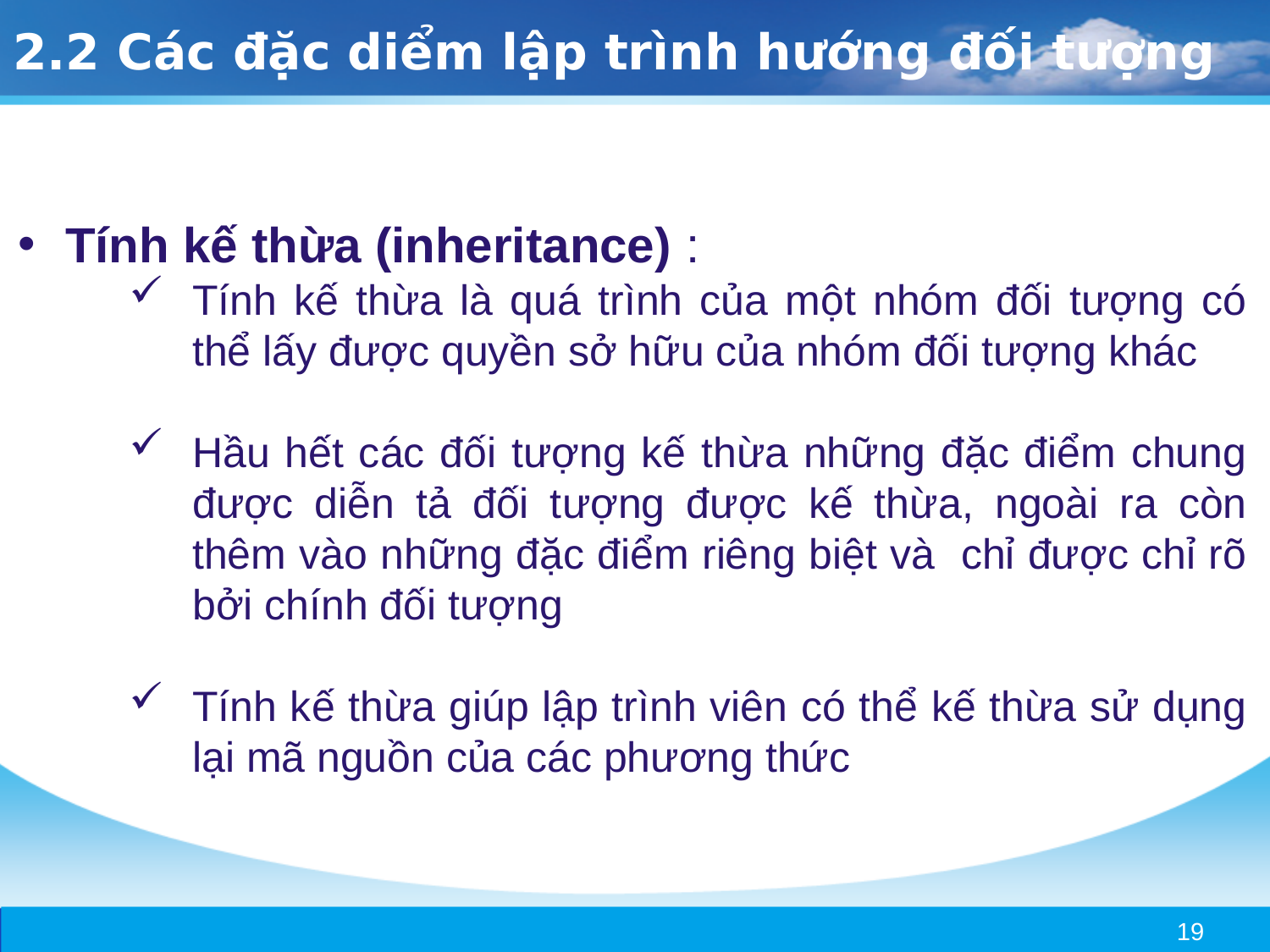

2.2 Các đặc diểm lập trình hướng đối tượng
Tính kế thừa (inheritance) :
Tính kế thừa là quá trình của một nhóm đối tượng có thể lấy được quyền sở hữu của nhóm đối tượng khác

Hầu hết các đối tượng kế thừa những đặc điểm chung được diễn tả đối tượng được kế thừa, ngoài ra còn thêm vào những đặc điểm riêng biệt và  chỉ được chỉ rõ bởi chính đối tượng

Tính kế thừa giúp lập trình viên có thể kế thừa sử dụng lại mã nguồn của các phương thức
19